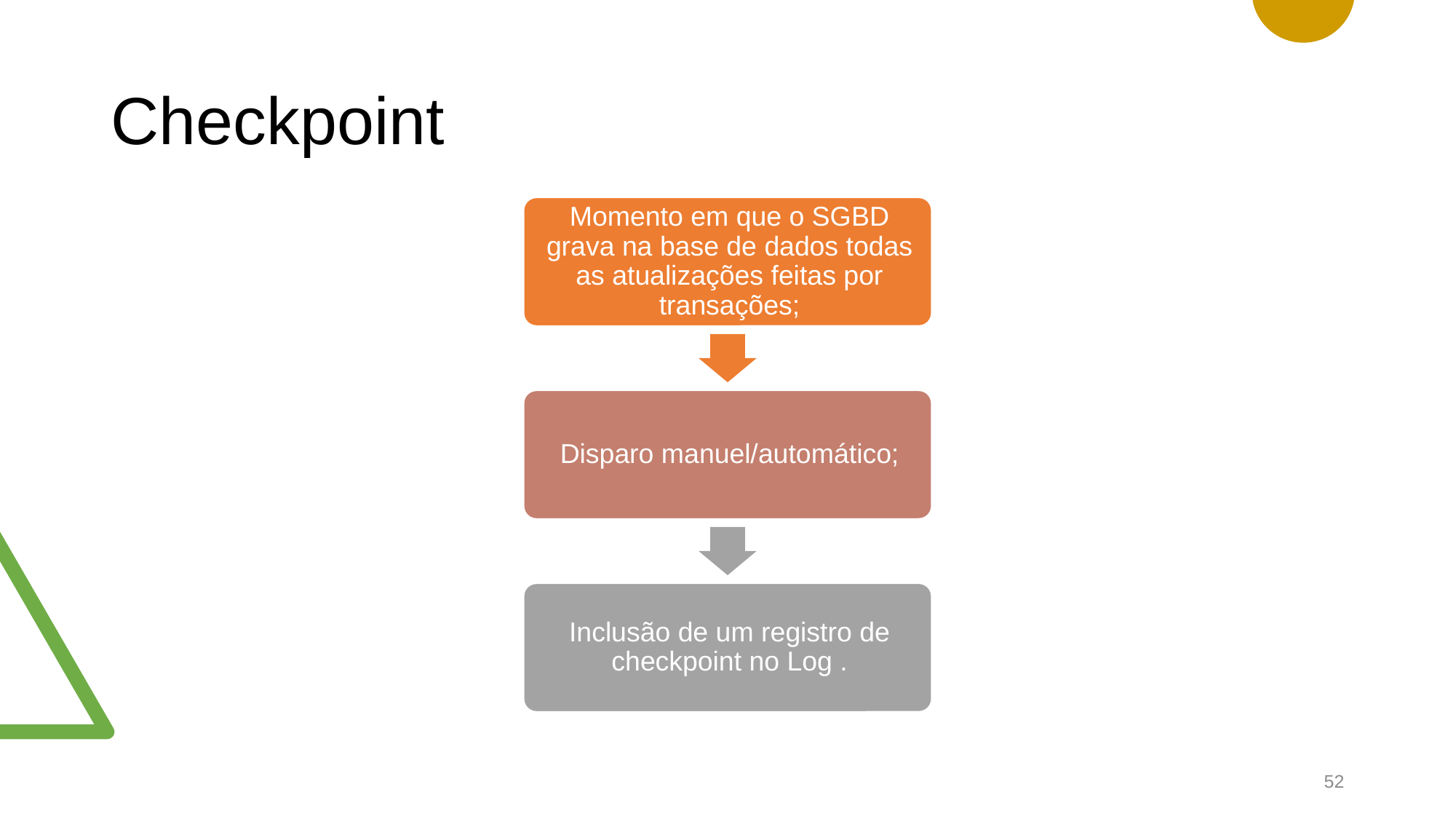

# Checkpoint
Momento em que o SGBD grava na base de dados todas as atualizações feitas por transações;

Disparo manuel/automático;

Inclusão de um registro de checkpoint no Log .
52